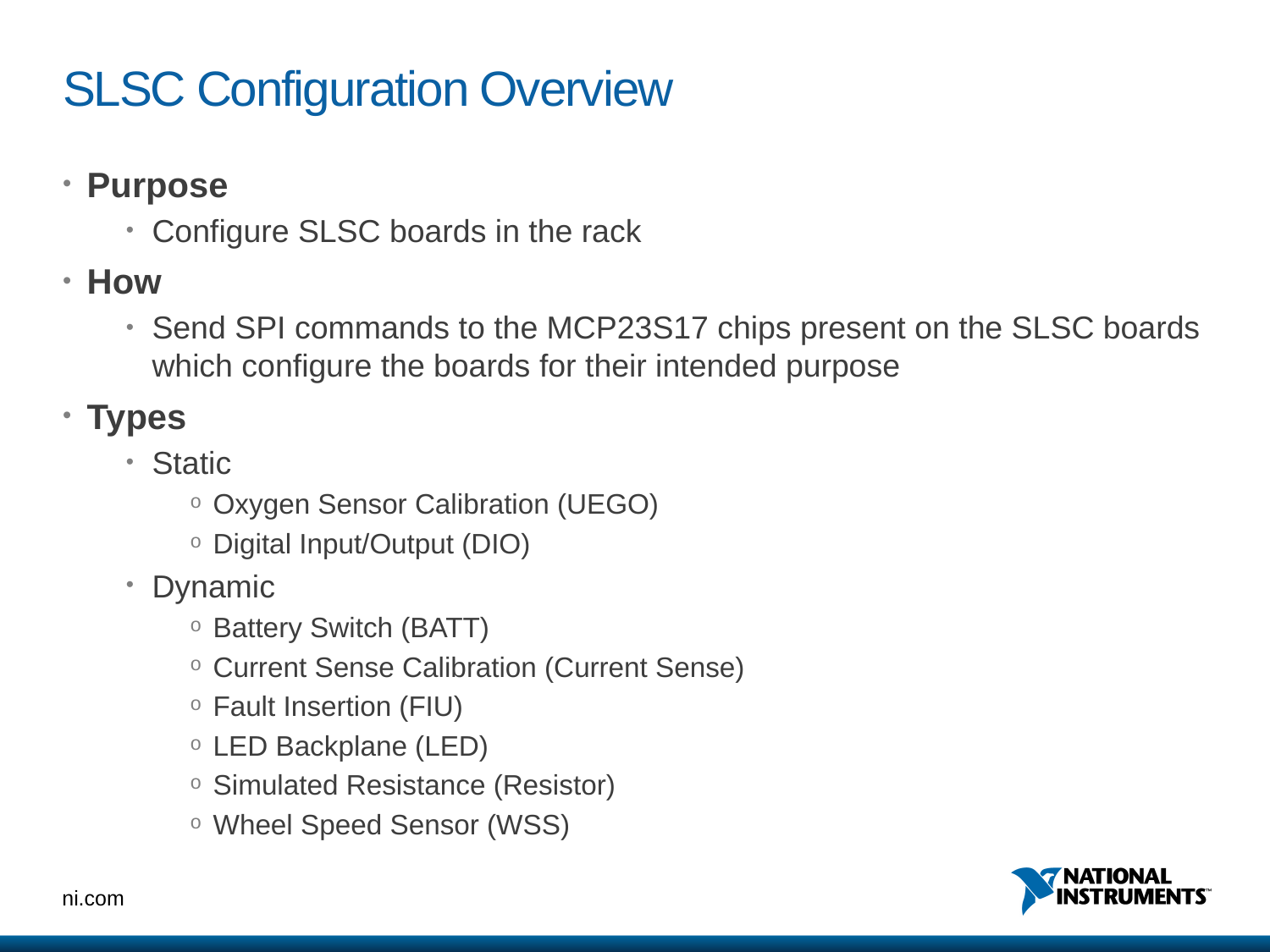

# SLSC Configuration Overview
Purpose
Configure SLSC boards in the rack
How
Send SPI commands to the MCP23S17 chips present on the SLSC boards which configure the boards for their intended purpose
Types
Static
Oxygen Sensor Calibration (UEGO)
Digital Input/Output (DIO)
Dynamic
Battery Switch (BATT)
Current Sense Calibration (Current Sense)
Fault Insertion (FIU)
LED Backplane (LED)
Simulated Resistance (Resistor)
Wheel Speed Sensor (WSS)